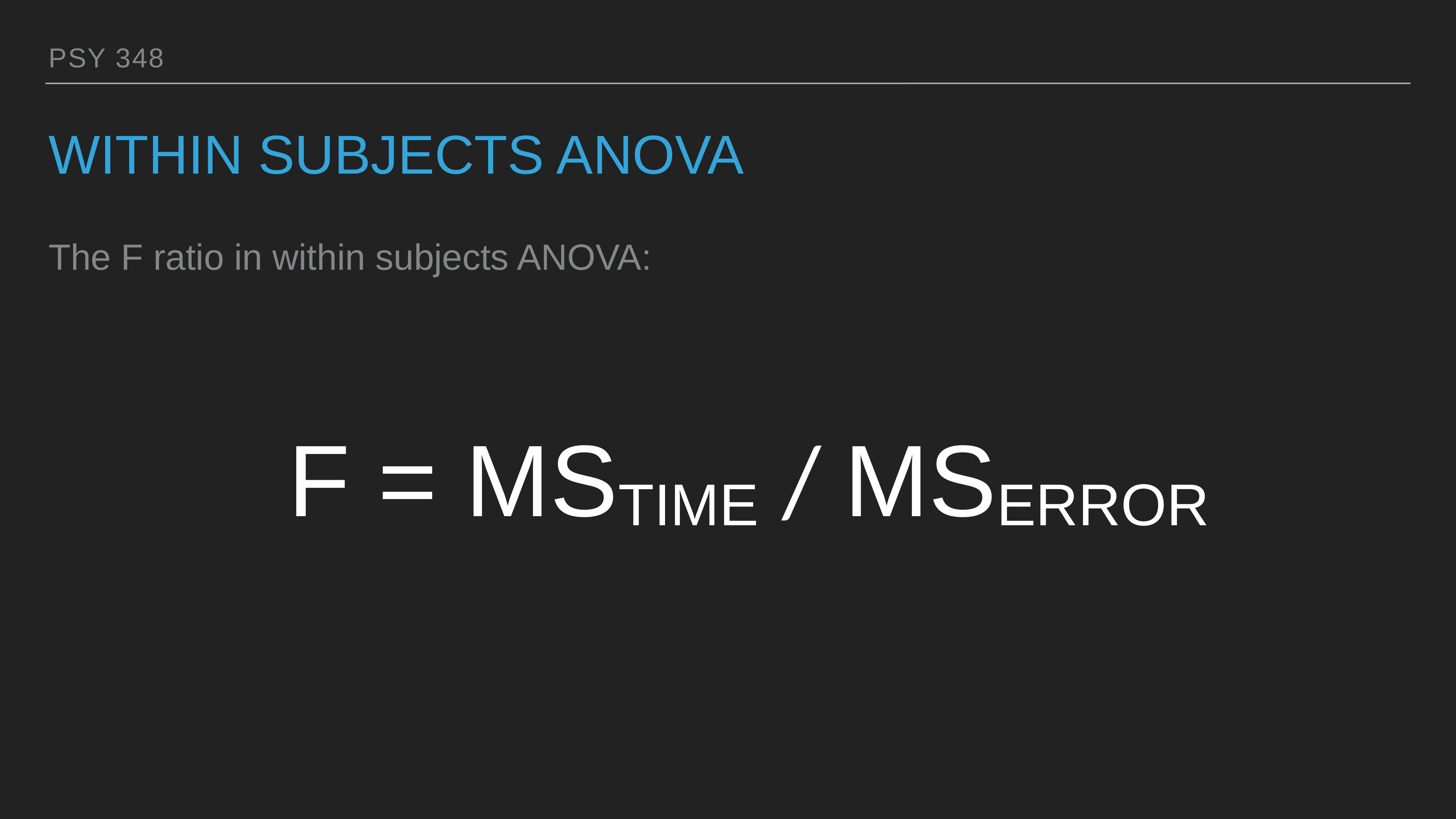

PSY 348
# WITHIN subjects ANOVA
The F ratio in within subjects ANOVA:
F = MSTime / MSError